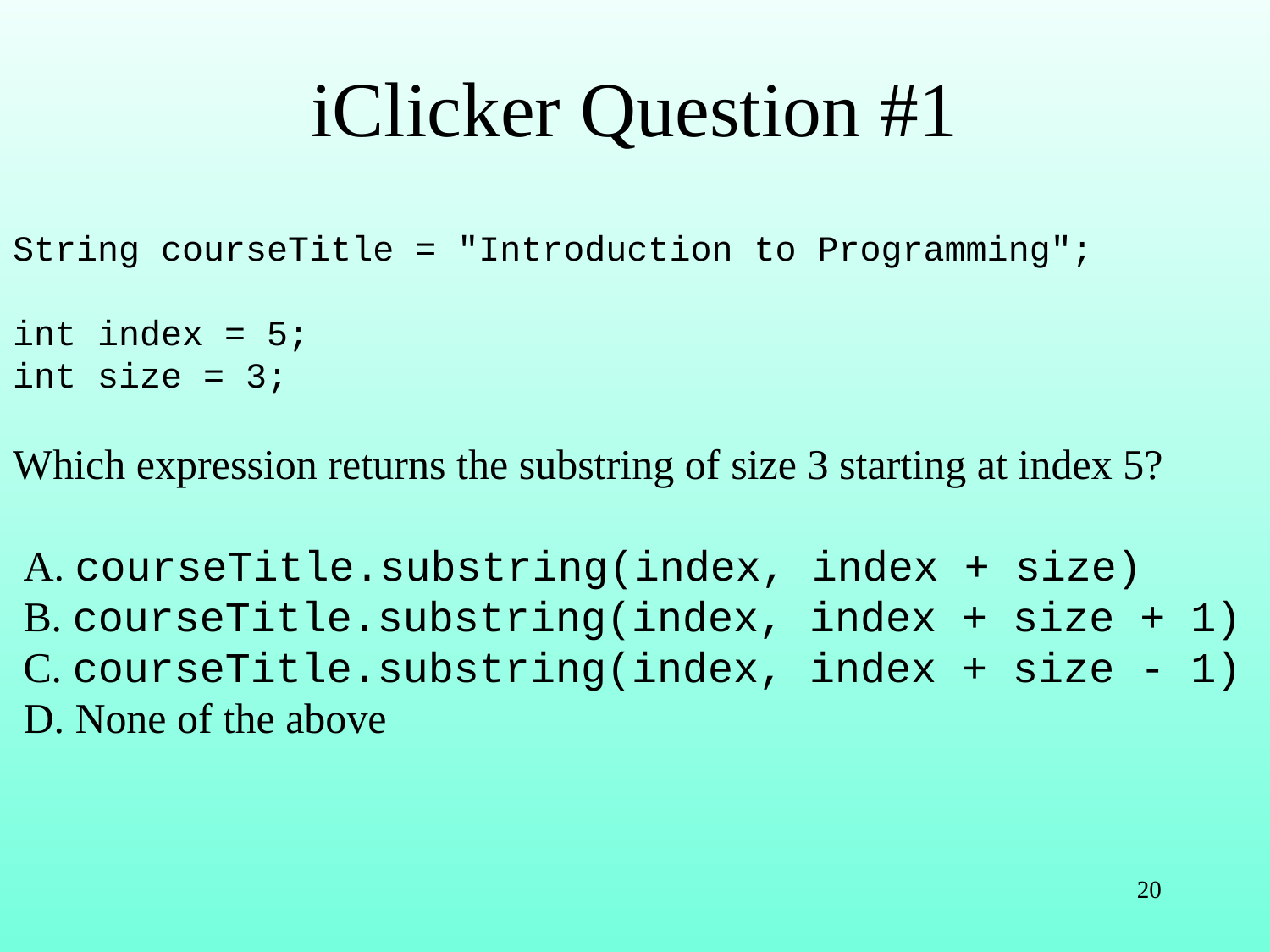

# iClicker Question #1
String courseTitle = "Introduction to Programming";

int index = 5;
int size = 3;

Which expression returns the substring of size 3 starting at index 5?

 A. courseTitle.substring(index, index + size)
 B. courseTitle.substring(index, index + size + 1)
 C. courseTitle.substring(index, index + size - 1)
 D. None of the above
20